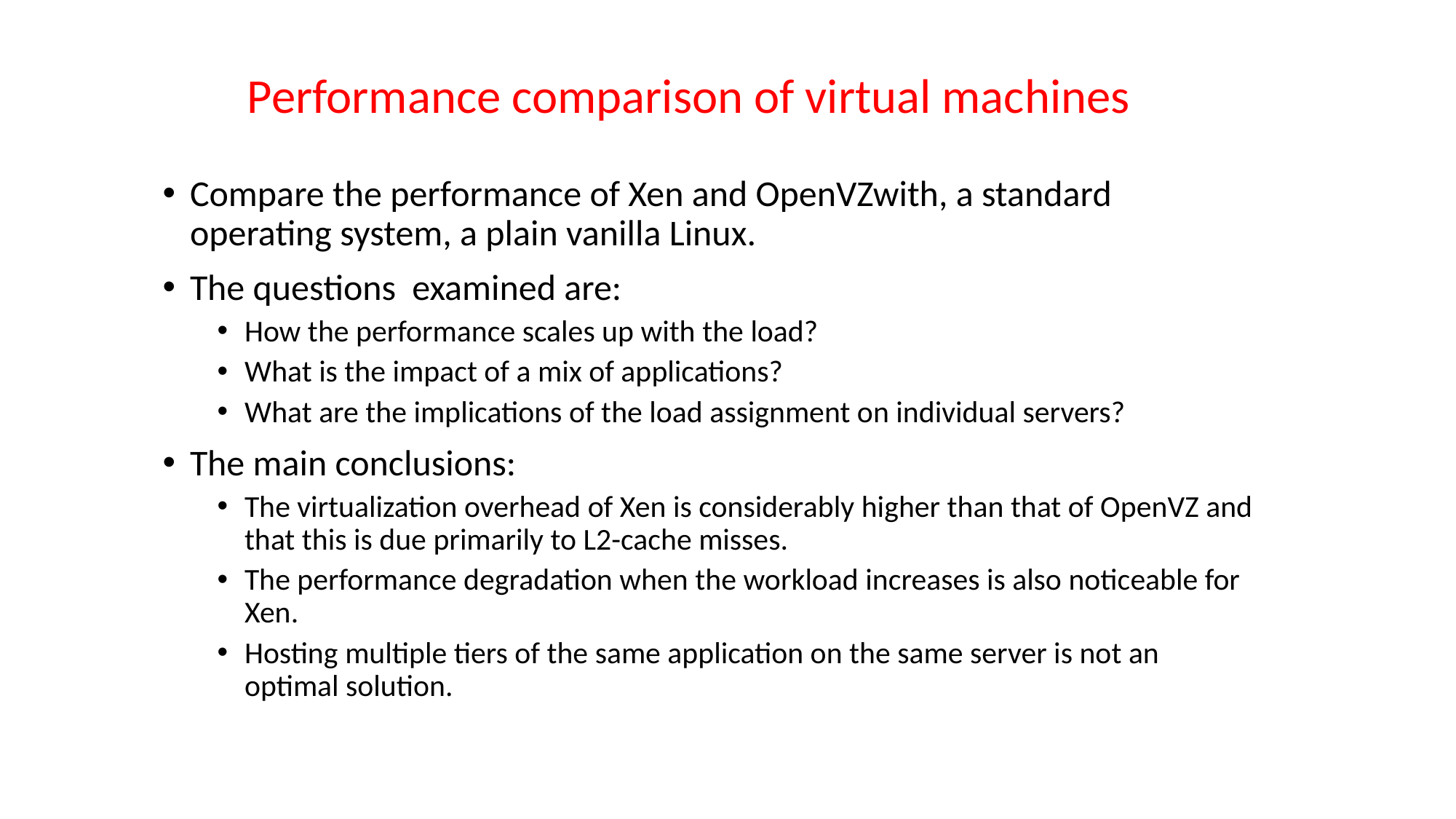

# Performance comparison of virtual machines
Compare the performance of Xen and OpenVZwith, a standard operating system, a plain vanilla Linux.
The questions  examined are:
How the performance scales up with the load?
What is the impact of a mix of applications?
What are the implications of the load assignment on individual servers?
The main conclusions:
The virtualization overhead of Xen is considerably higher than that of OpenVZ and that this is due primarily to L2-cache misses.
The performance degradation when the workload increases is also noticeable for Xen.
Hosting multiple tiers of the same application on the same server is not an optimal solution.